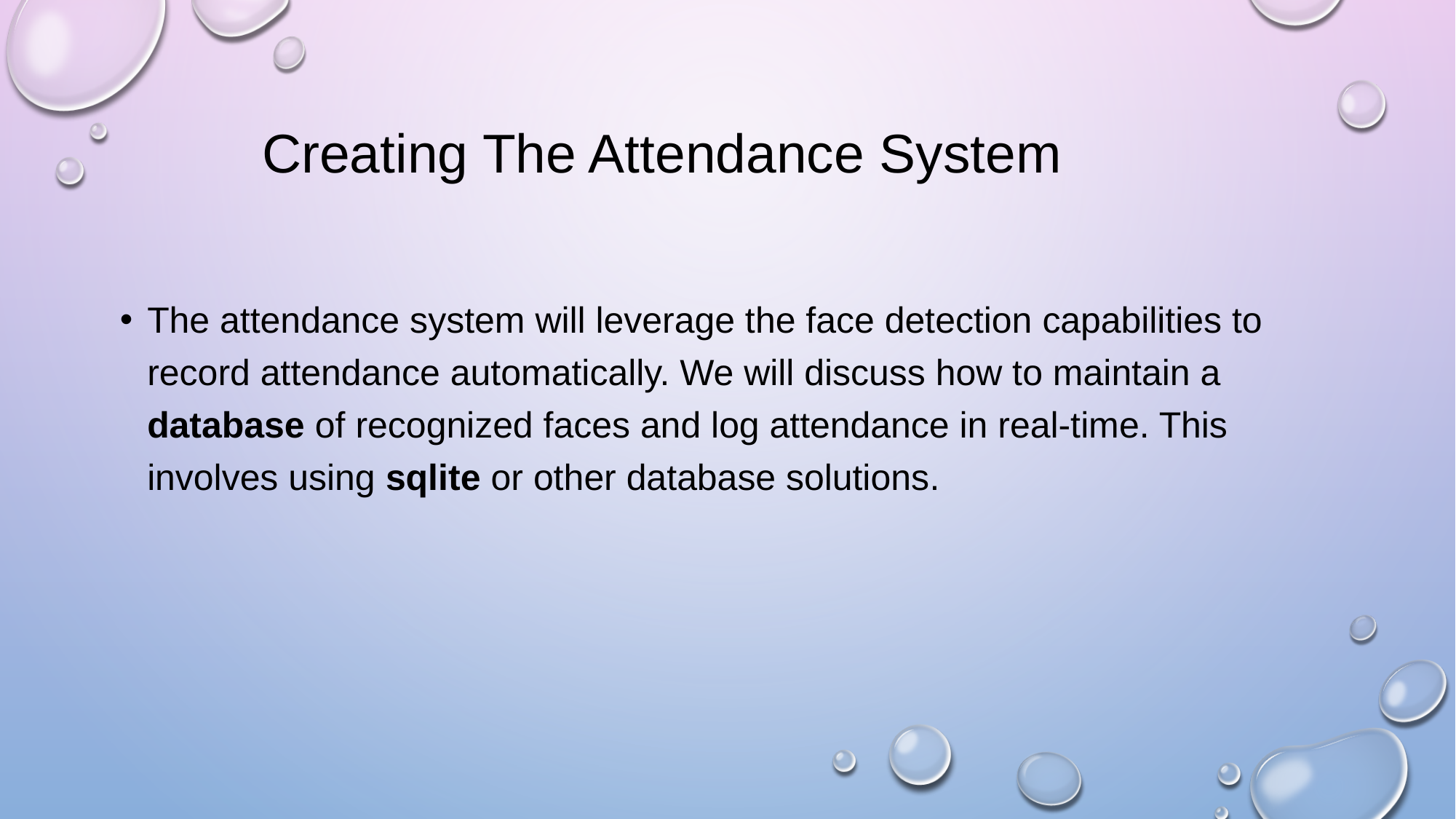

# Creating The Attendance System
The attendance system will leverage the face detection capabilities to record attendance automatically. We will discuss how to maintain a database of recognized faces and log attendance in real-time. This involves using sqlite or other database solutions.